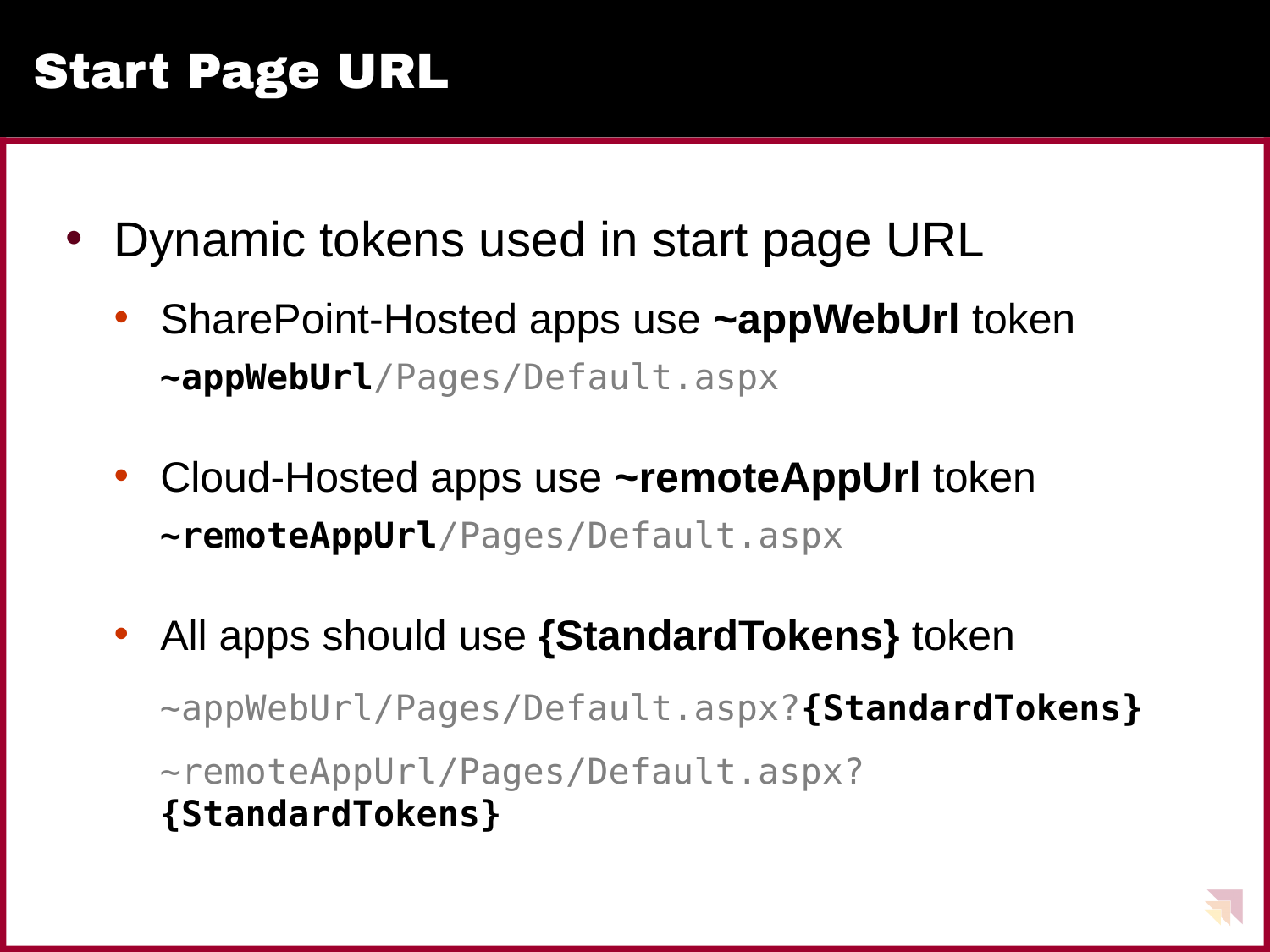

# Start Page URL
Dynamic tokens used in start page URL
SharePoint-Hosted apps use ~appWebUrl token
~appWebUrl/Pages/Default.aspx
Cloud-Hosted apps use ~remoteAppUrl token
~remoteAppUrl/Pages/Default.aspx
All apps should use {StandardTokens} token
~appWebUrl/Pages/Default.aspx?{StandardTokens}
~remoteAppUrl/Pages/Default.aspx?{StandardTokens}